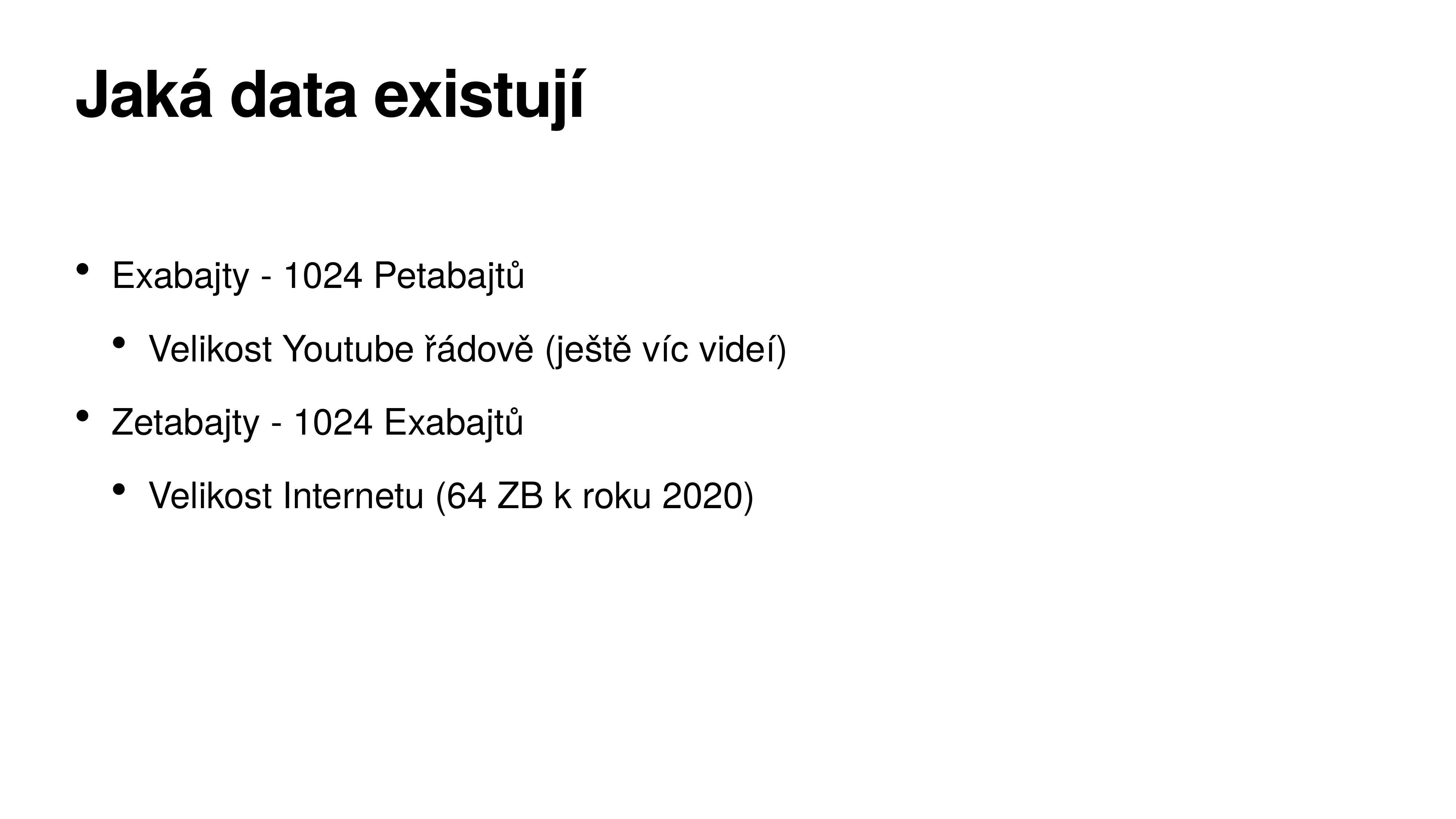

# Jaká data existují

Exabajty - 1024 Petabajtů
Velikost Youtube řádově (ještě víc videí)
Zetabajty - 1024 Exabajtů
Velikost Internetu (64 ZB k roku 2020)